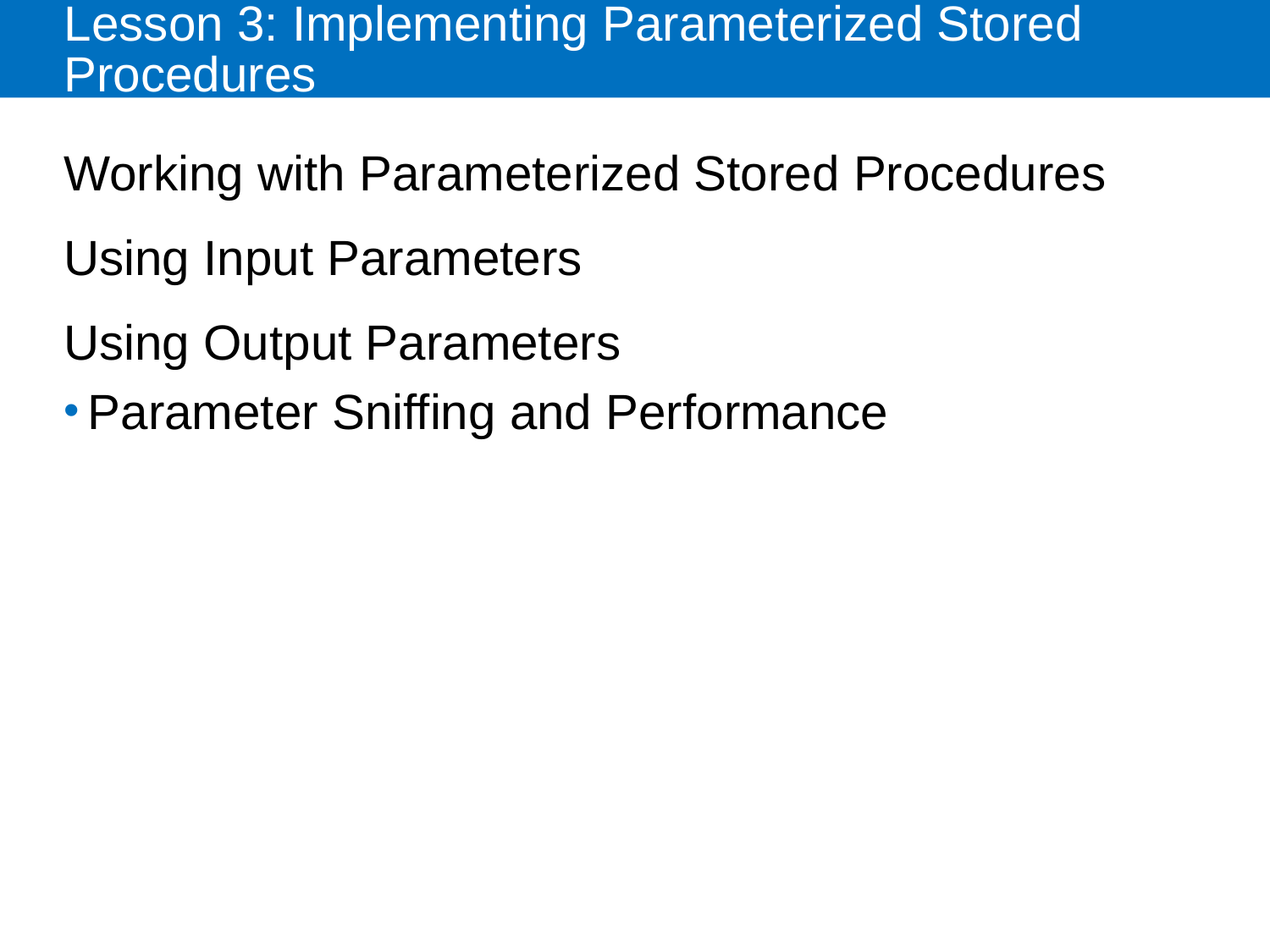

# Lesson 3: Implementing Parameterized Stored Procedures
Working with Parameterized Stored Procedures
Using Input Parameters
Using Output Parameters
Parameter Sniffing and Performance